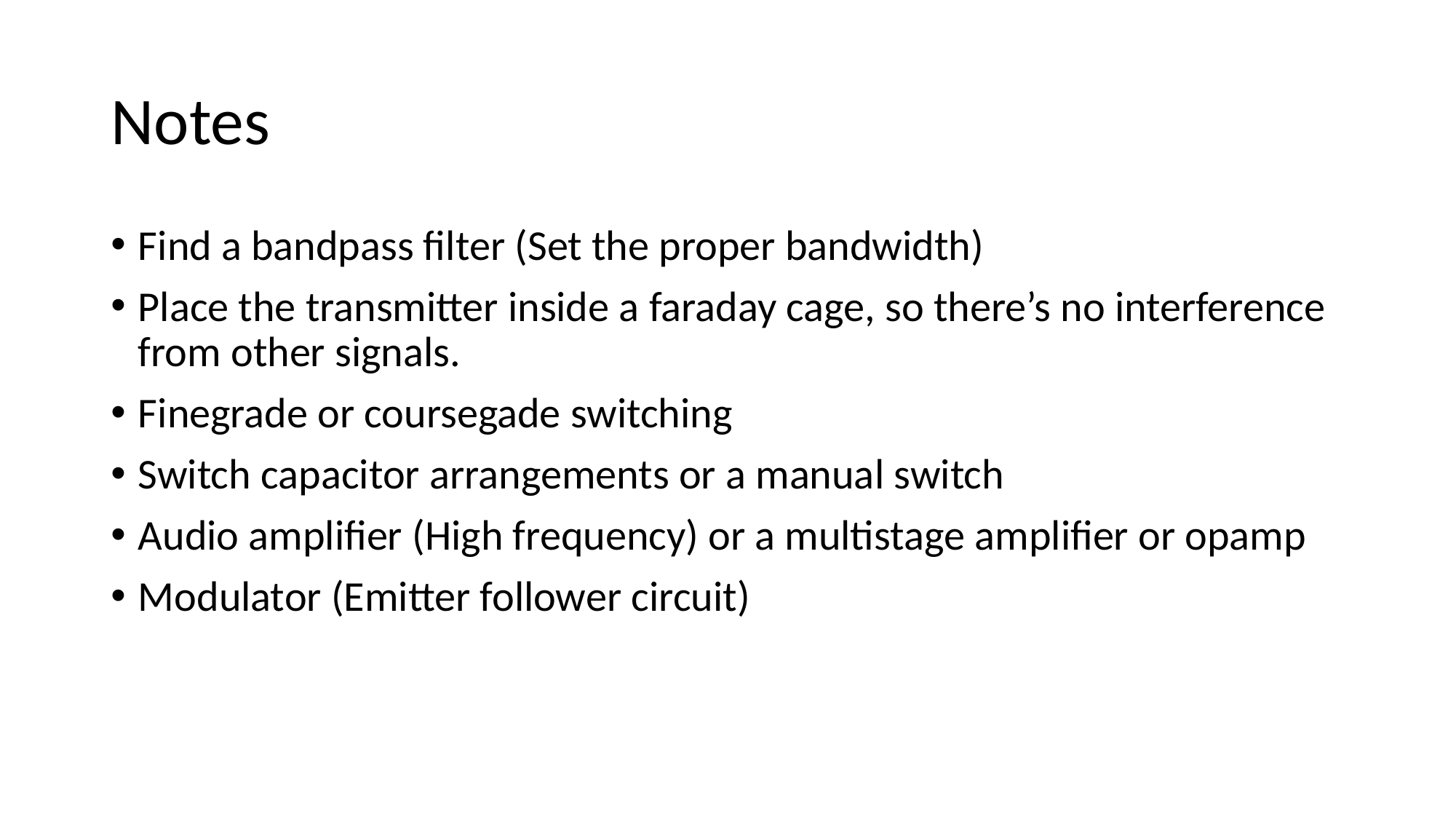

# Notes
Find a bandpass filter (Set the proper bandwidth)
Place the transmitter inside a faraday cage, so there’s no interference from other signals.
Finegrade or coursegade switching
Switch capacitor arrangements or a manual switch
Audio amplifier (High frequency) or a multistage amplifier or opamp
Modulator (Emitter follower circuit)